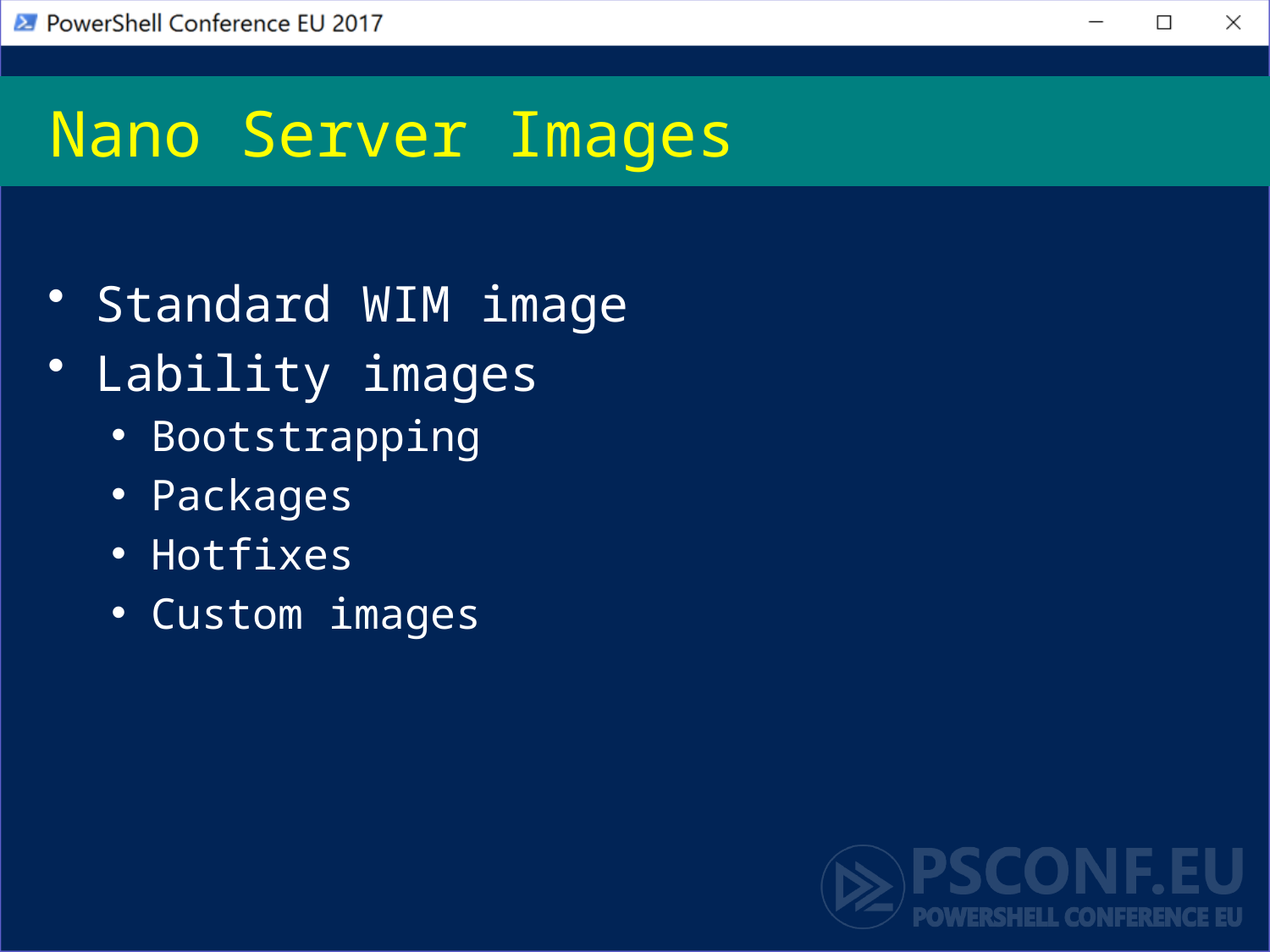

# Nano Server Images
Standard WIM image
Lability images
Bootstrapping
Packages
Hotfixes
Custom images